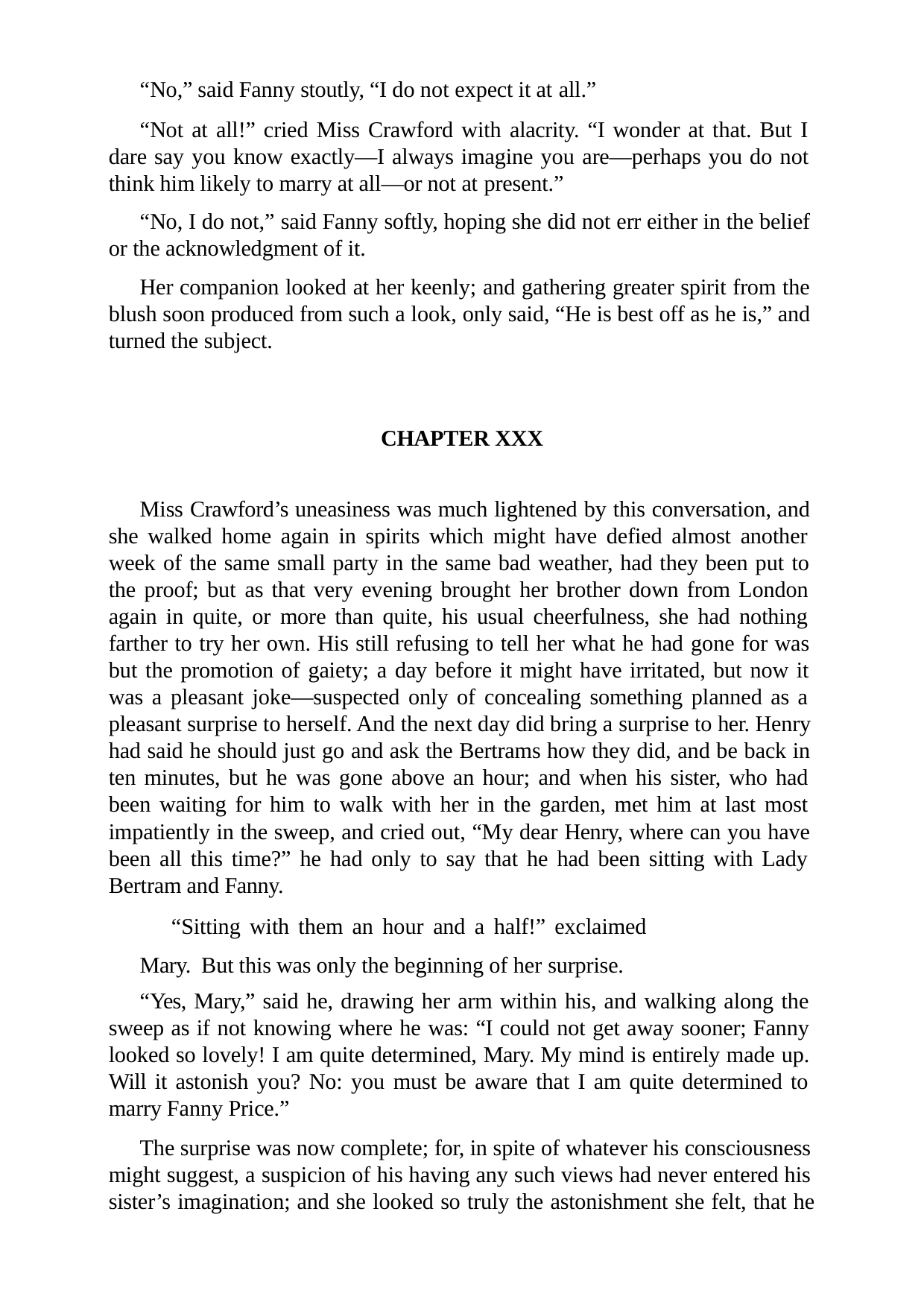

“No,” said Fanny stoutly, “I do not expect it at all.”
“Not at all!” cried Miss Crawford with alacrity. “I wonder at that. But I  dare say you know exactly—I always imagine you are—perhaps you do not  think him likely to marry at all—or not at present.”
“No, I do not,” said Fanny softly, hoping she did not err either in the belief  or the acknowledgment of it.
Her companion looked at her keenly; and gathering greater spirit from the  blush soon produced from such a look, only said, “He is best off as he is,” and  turned the subject.
CHAPTER XXX

Miss Crawford’s uneasiness was much lightened by this conversation, and  she walked home again in spirits which might have defied almost another  week of the same small party in the same bad weather, had they been put to  the proof; but as that very evening brought her brother down from London  again in quite, or more than quite, his usual cheerfulness, she had nothing  farther to try her own. His still refusing to tell her what he had gone for was  but the promotion of gaiety; a day before it might have irritated, but now it  was a pleasant joke—suspected only of concealing something planned as a  pleasant surprise to herself. And the next day did bring a surprise to her. Henry  had said he should just go and ask the Bertrams how they did, and be back in  ten minutes, but he was gone above an hour; and when his sister, who had  been waiting for him to walk with her in the garden, met him at last most  impatiently in the sweep, and cried out, “My dear Henry, where can you have  been all this time?” he had only to say that he had been sitting with Lady  Bertram and Fanny.
“Sitting with them an hour and a half!” exclaimed Mary.  But this was only the beginning of her surprise.
“Yes, Mary,” said he, drawing her arm within his, and walking along the  sweep as if not knowing where he was: “I could not get away sooner; Fanny  looked so lovely! I am quite determined, Mary. My mind is entirely made up.  Will it astonish you? No: you must be aware that I am quite determined to  marry Fanny Price.”
The surprise was now complete; for, in spite of whatever his consciousness  might suggest, a suspicion of his having any such views had never entered his  sister’s imagination; and she looked so truly the astonishment she felt, that he